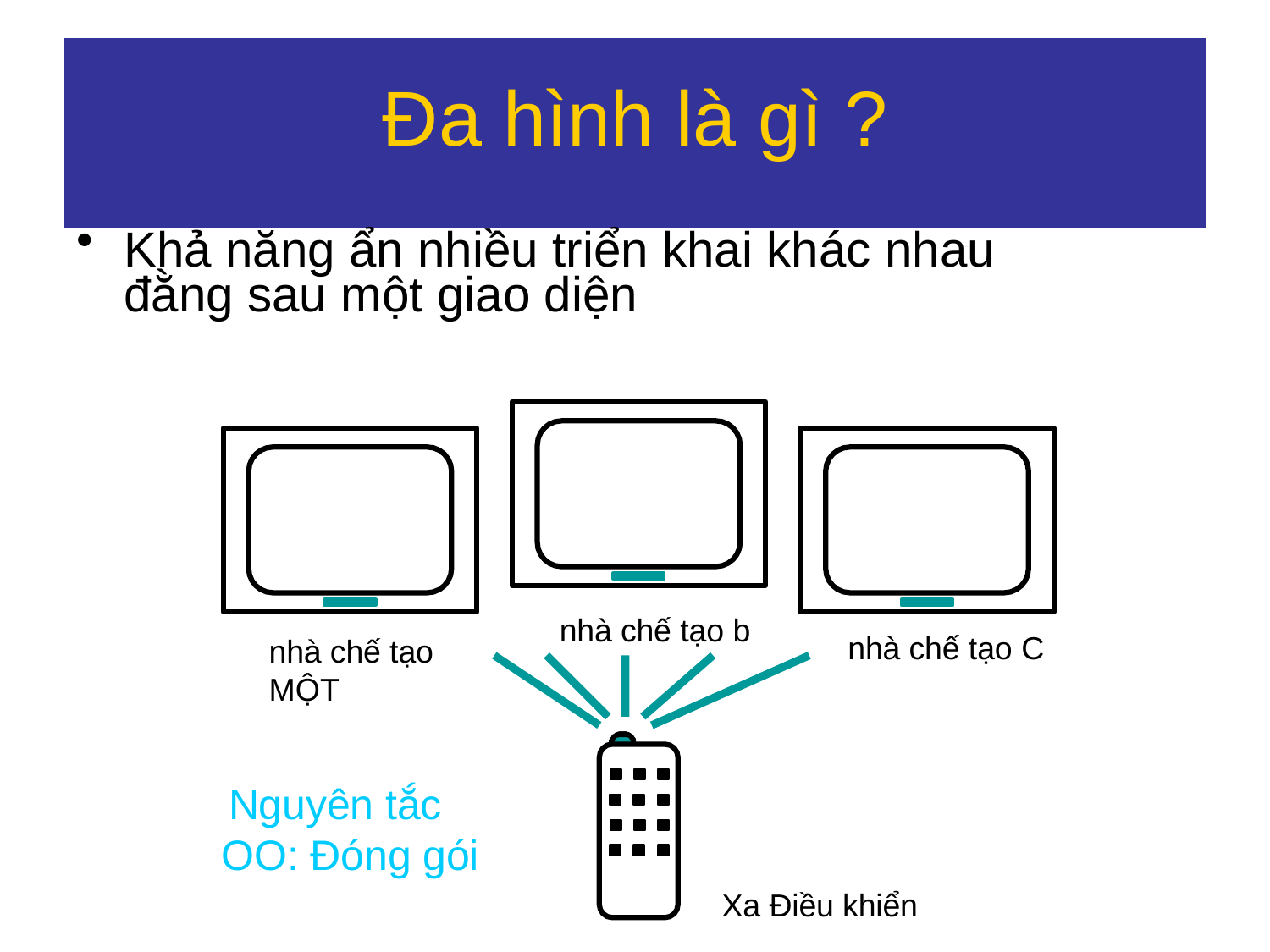

# Đa hình là gì ?
Khả năng ẩn nhiều triển khai khác nhau đằng sau một giao diện

nhà chế tạo b
nhà chế tạo C
nhà chế tạo MỘT

Nguyên tắc OO: Đóng gói
Xa Điều khiển